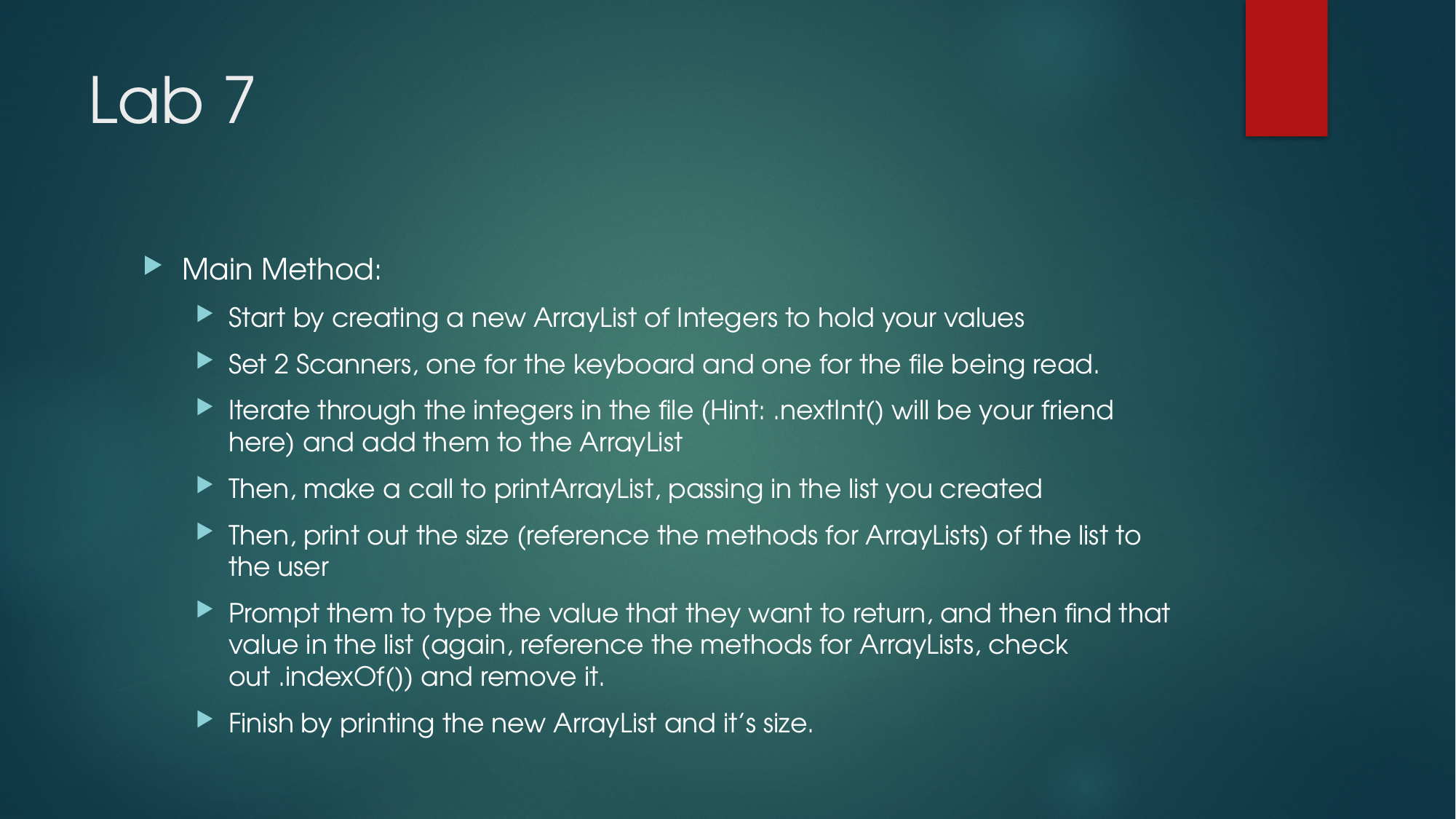

# Lab 7
Main Method:
Start by creating a new ArrayList of Integers to hold your values
Set 2 Scanners, one for the keyboard and one for the file being read.
Iterate through the integers in the file (Hint: .nextInt() will be your friend here) and add them to the ArrayList
Then, make a call to printArrayList, passing in the list you created
Then, print out the size (reference the methods for ArrayLists) of the list to the user
Prompt them to type the value that they want to return, and then find that value in the list (again, reference the methods for ArrayLists, check out .indexOf()) and remove it.
Finish by printing the new ArrayList and it’s size.